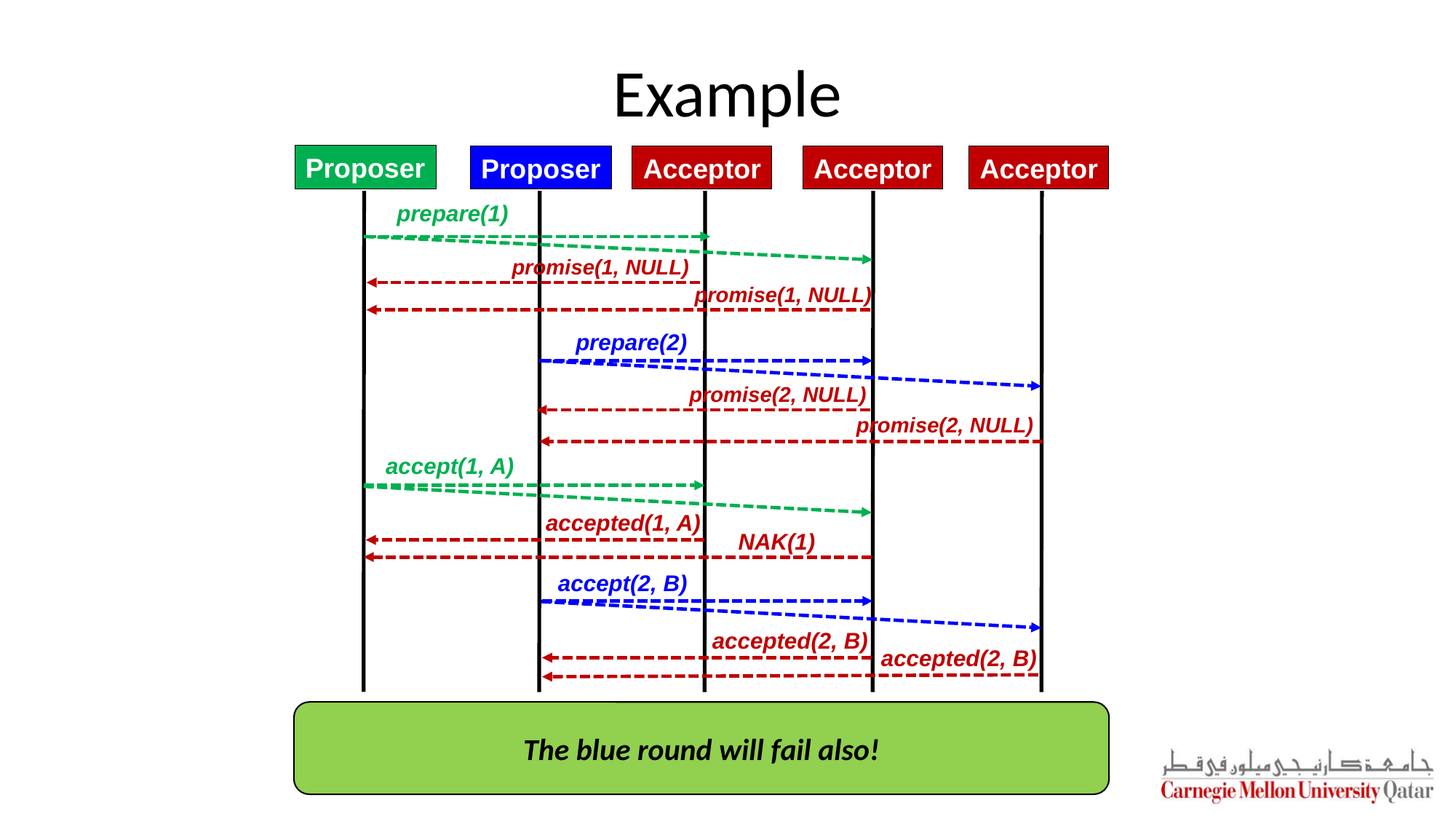

# Example
Proposer
Proposer
Acceptor
Acceptor
Acceptor
prepare(1)
promise(1, NULL)
promise(1, NULL)
prepare(2)
promise(2, NULL)
promise(2, NULL)
accept(1, A)
accepted(1, A)
NAK(1)
accept(2, B)
accepted(2, B)
accepted(2, B)
The blue round will fail also!